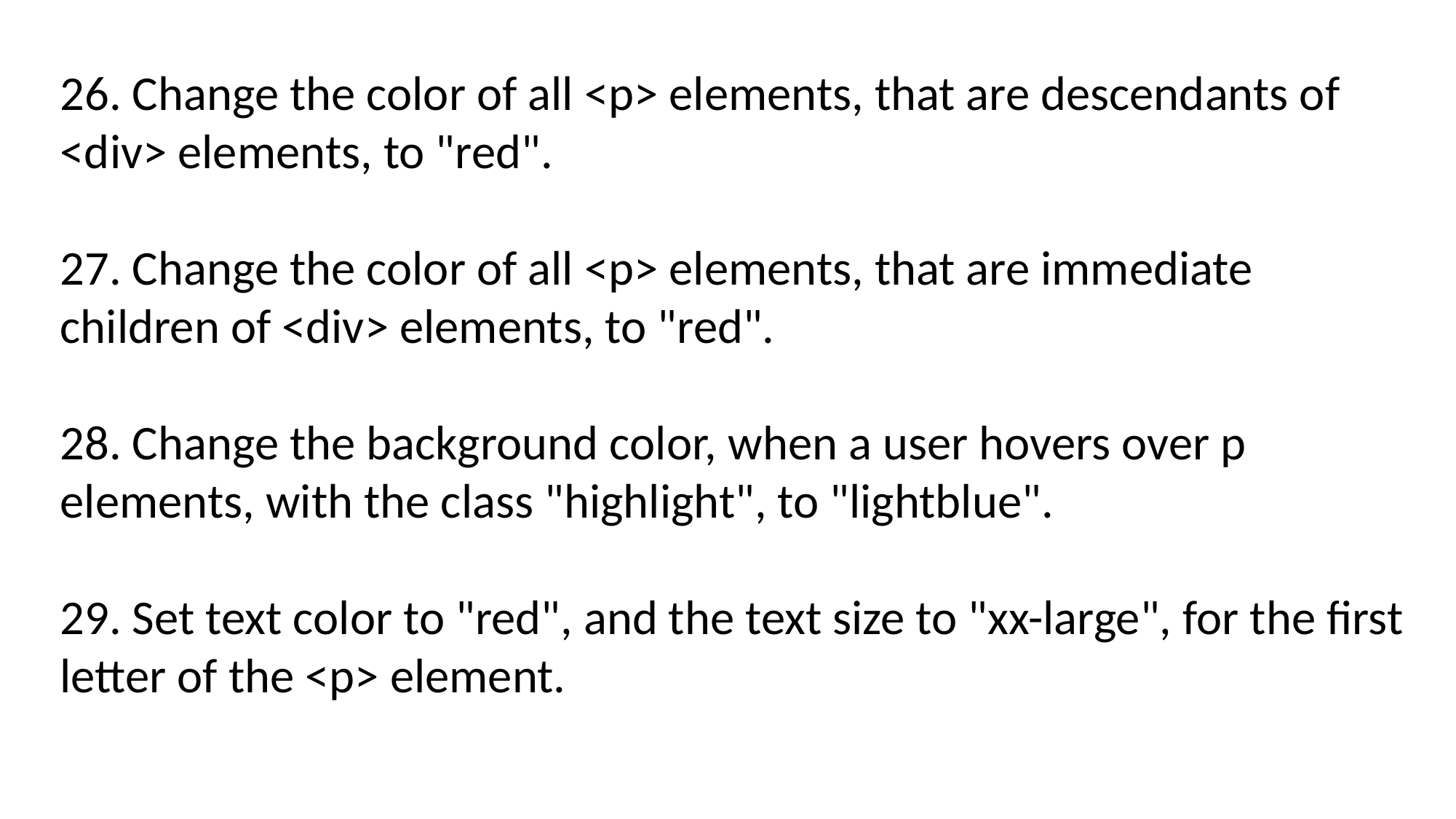

26. Change the color of all <p> elements, that are descendants of <div> elements, to "red".

27. Change the color of all <p> elements, that are immediate children of <div> elements, to "red".

28. Change the background color, when a user hovers over p elements, with the class "highlight", to "lightblue".

29. Set text color to "red", and the text size to "xx-large", for the first letter of the <p> element.